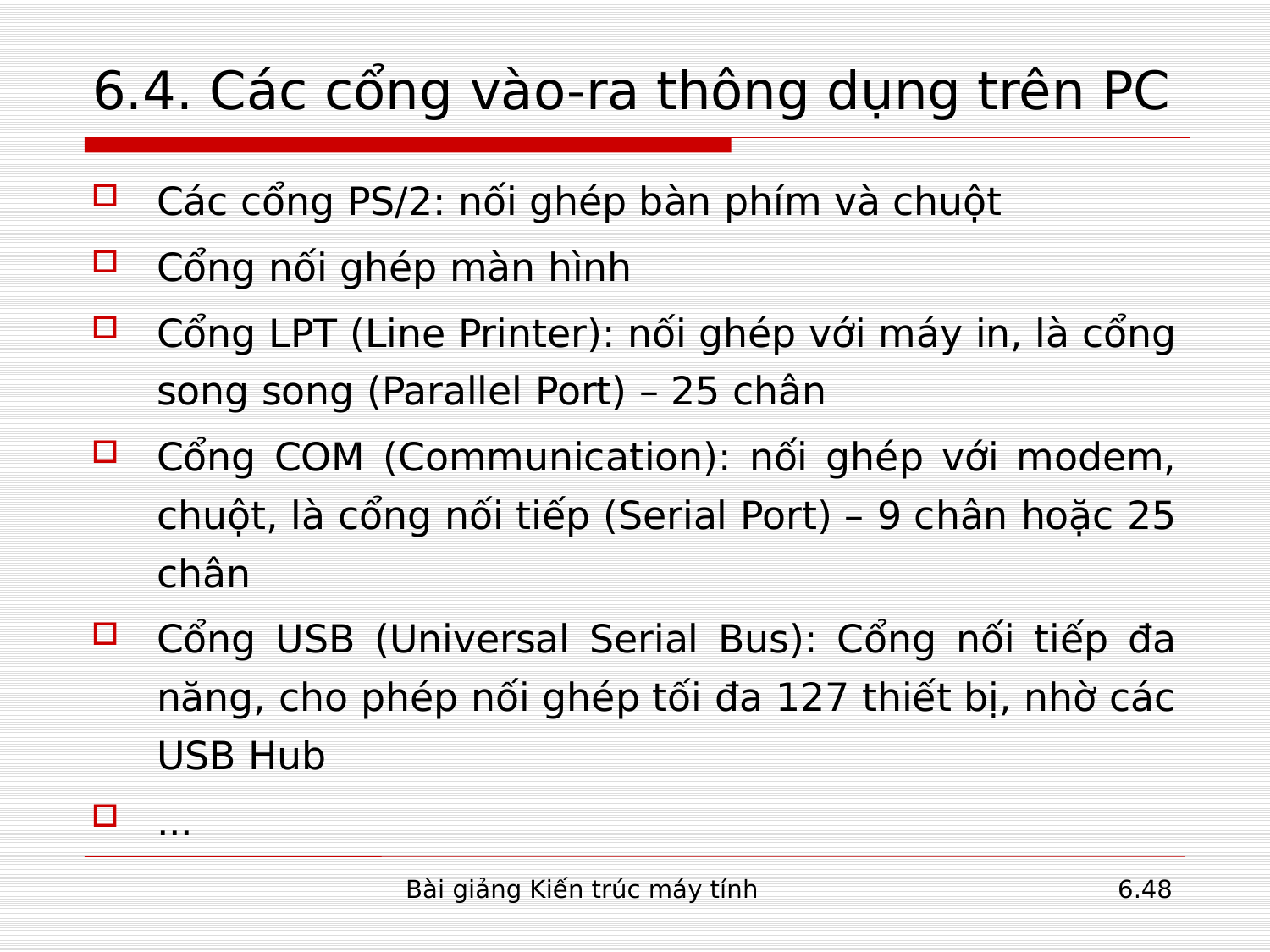

# 6.4. Các cổng vào-ra thông dụng trên PC
Các cổng PS/2: nối ghép bàn phím và chuột
Cổng nối ghép màn hình
Cổng LPT (Line Printer): nối ghép với máy in, là cổng song song (Parallel Port) – 25 chân
Cổng COM (Communication): nối ghép với modem, chuột, là cổng nối tiếp (Serial Port) – 9 chân hoặc 25 chân
Cổng USB (Universal Serial Bus): Cổng nối tiếp đa năng, cho phép nối ghép tối đa 127 thiết bị, nhờ các USB Hub
...
Bài giảng Kiến trúc máy tính
6.48